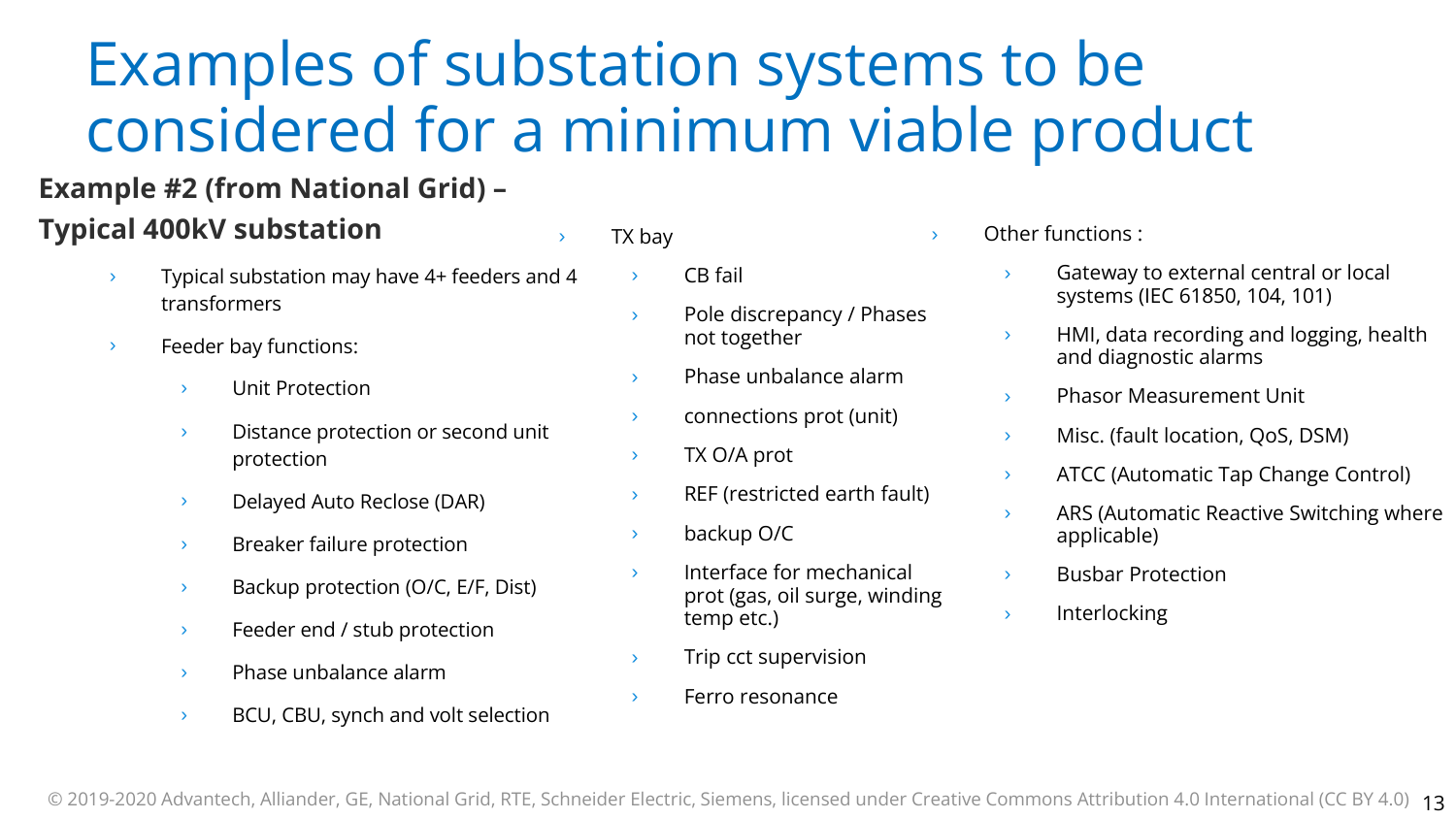

# Examples of substation systems to be considered for a minimum viable product
Example #2 (from National Grid) –
Typical 400kV substation
Typical substation may have 4+ feeders and 4 transformers
Feeder bay functions:
Unit Protection
Distance protection or second unit protection
Delayed Auto Reclose (DAR)
Breaker failure protection
Backup protection (O/C, E/F, Dist)
Feeder end / stub protection
Phase unbalance alarm
BCU, CBU, synch and volt selection
TX bay
CB fail
Pole discrepancy / Phases not together
Phase unbalance alarm
connections prot (unit)
TX O/A prot
REF (restricted earth fault)
backup O/C
Interface for mechanical prot (gas, oil surge, winding temp etc.)
Trip cct supervision
Ferro resonance
Other functions :​
Gateway to external central or local systems (IEC 61850, 104, 101)​
HMI, data recording and logging, health and diagnostic alarms
Phasor Measurement Unit​
Misc. (fault location, QoS, DSM)​
ATCC (Automatic Tap Change Control)
ARS (Automatic Reactive Switching where applicable)
Busbar Protection
Interlocking

© 2019-2020 Advantech, Alliander, GE, National Grid, RTE, Schneider Electric, Siemens, licensed under Creative Commons Attribution 4.0 International (CC BY 4.0)
13